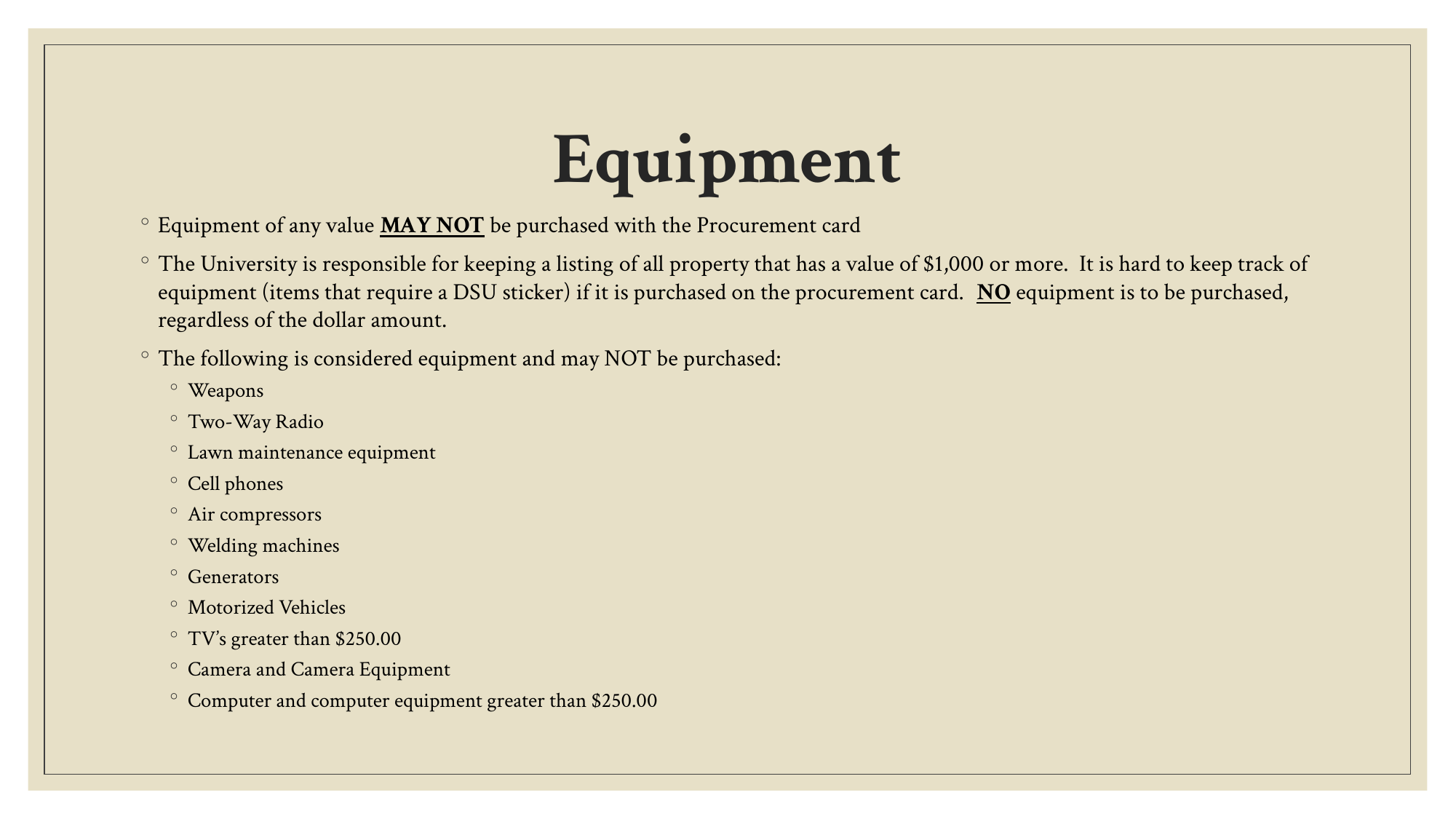

# Equipment
Equipment of any value MAY NOT be purchased with the Procurement card
The University is responsible for keeping a listing of all property that has a value of $1,000 or more.  It is hard to keep track of equipment (items that require a DSU sticker) if it is purchased on the procurement card.  NO equipment is to be purchased, regardless of the dollar amount.
The following is considered equipment and may NOT be purchased:
Weapons
Two-Way Radio
Lawn maintenance equipment
Cell phones
Air compressors
Welding machines
Generators
Motorized Vehicles
TV’s greater than $250.00
Camera and Camera Equipment
Computer and computer equipment greater than $250.00